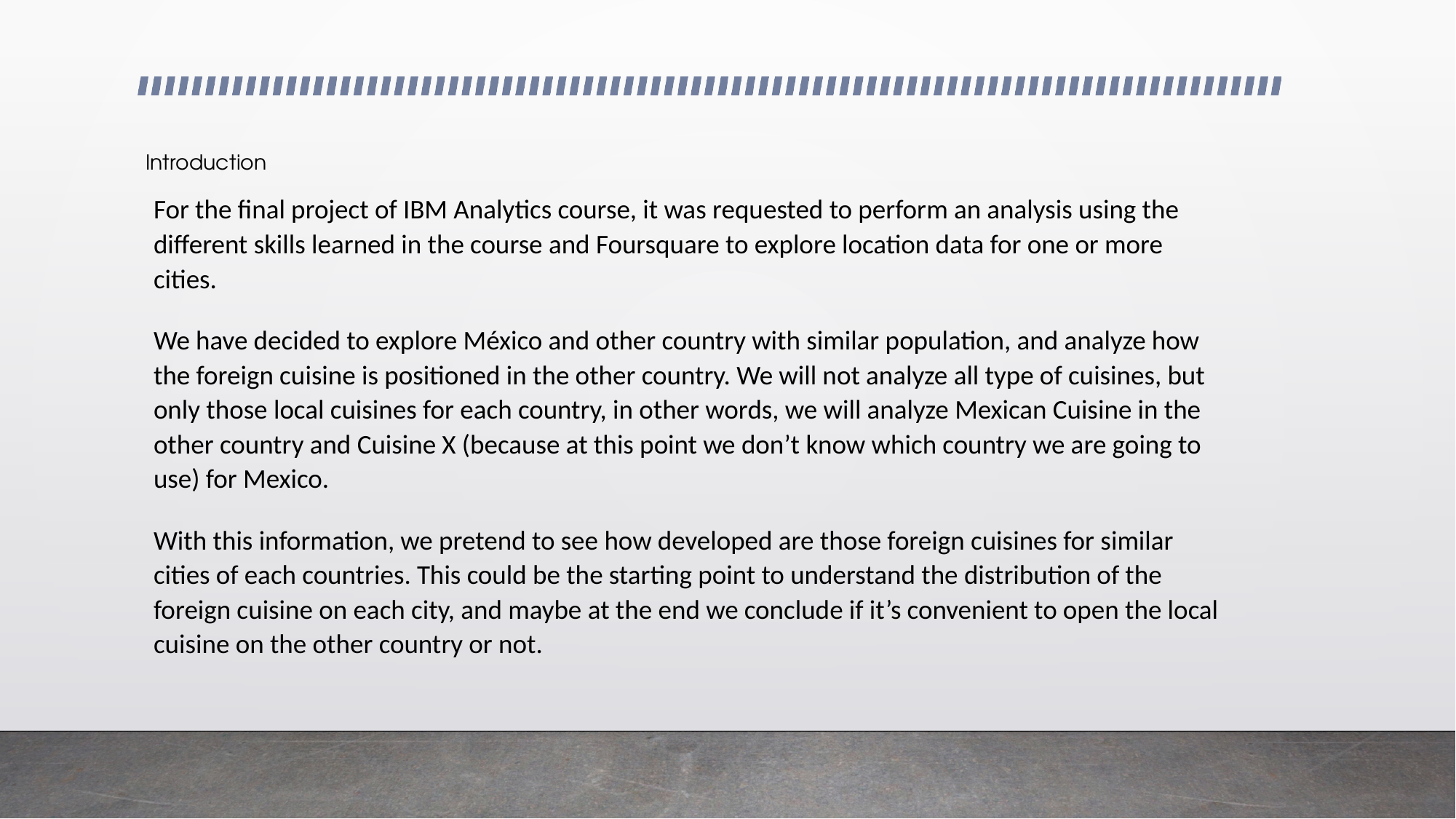

# Introduction
For the final project of IBM Analytics course, it was requested to perform an analysis using the different skills learned in the course and Foursquare to explore location data for one or more cities.
We have decided to explore México and other country with similar population, and analyze how the foreign cuisine is positioned in the other country. We will not analyze all type of cuisines, but only those local cuisines for each country, in other words, we will analyze Mexican Cuisine in the other country and Cuisine X (because at this point we don’t know which country we are going to use) for Mexico.
With this information, we pretend to see how developed are those foreign cuisines for similar cities of each countries. This could be the starting point to understand the distribution of the foreign cuisine on each city, and maybe at the end we conclude if it’s convenient to open the local cuisine on the other country or not.